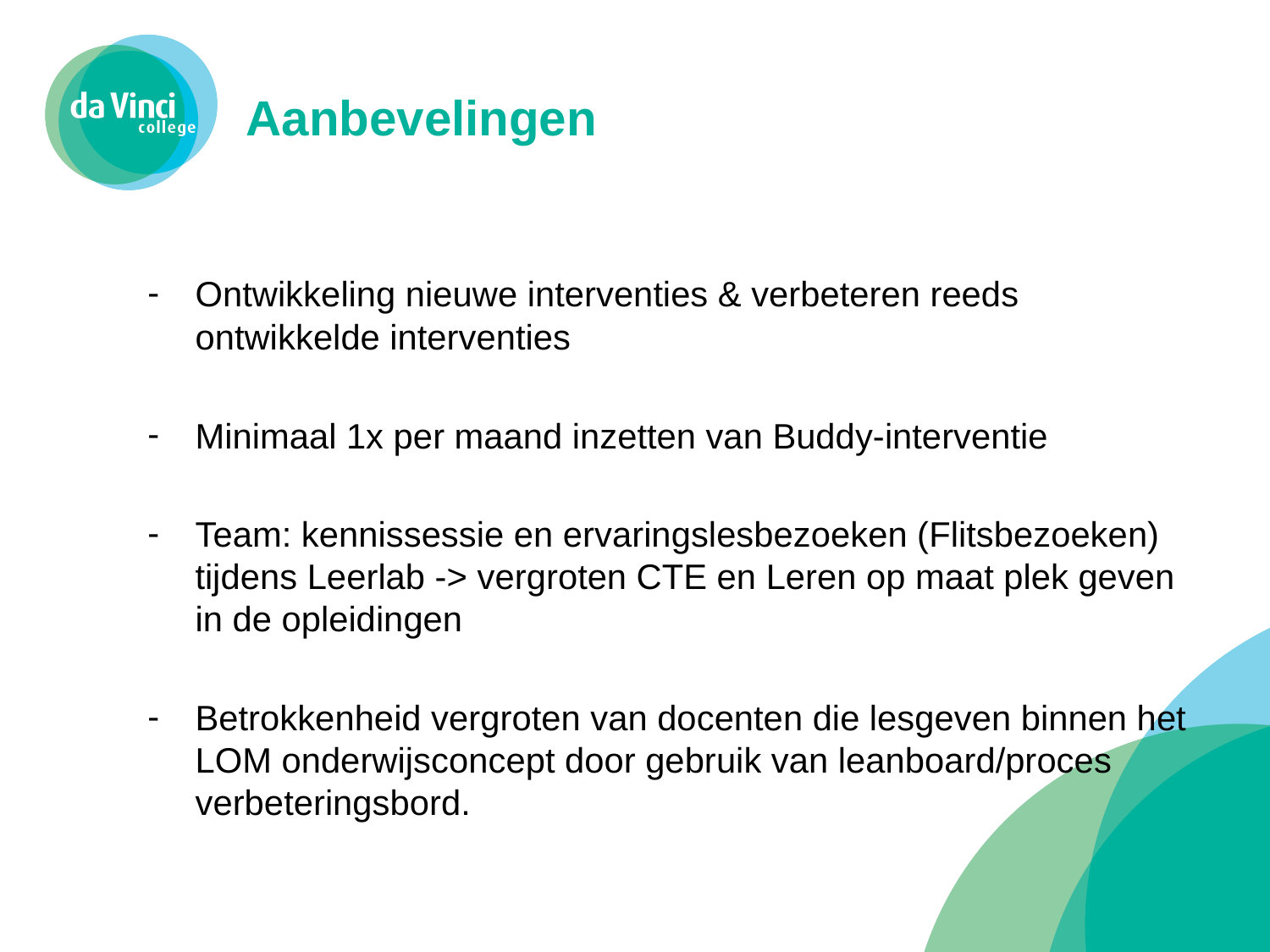

# Aanbevelingen

Ontwikkeling nieuwe interventies & verbeteren reeds ontwikkelde interventies

Minimaal 1x per maand inzetten van Buddy-interventie

Team: kennissessie en ervaringslesbezoeken (Flitsbezoeken) tijdens Leerlab -> vergroten CTE en Leren op maat plek geven in de opleidingen

Betrokkenheid vergroten van docenten die lesgeven binnen het LOM onderwijsconcept door gebruik van leanboard/proces verbeteringsbord.